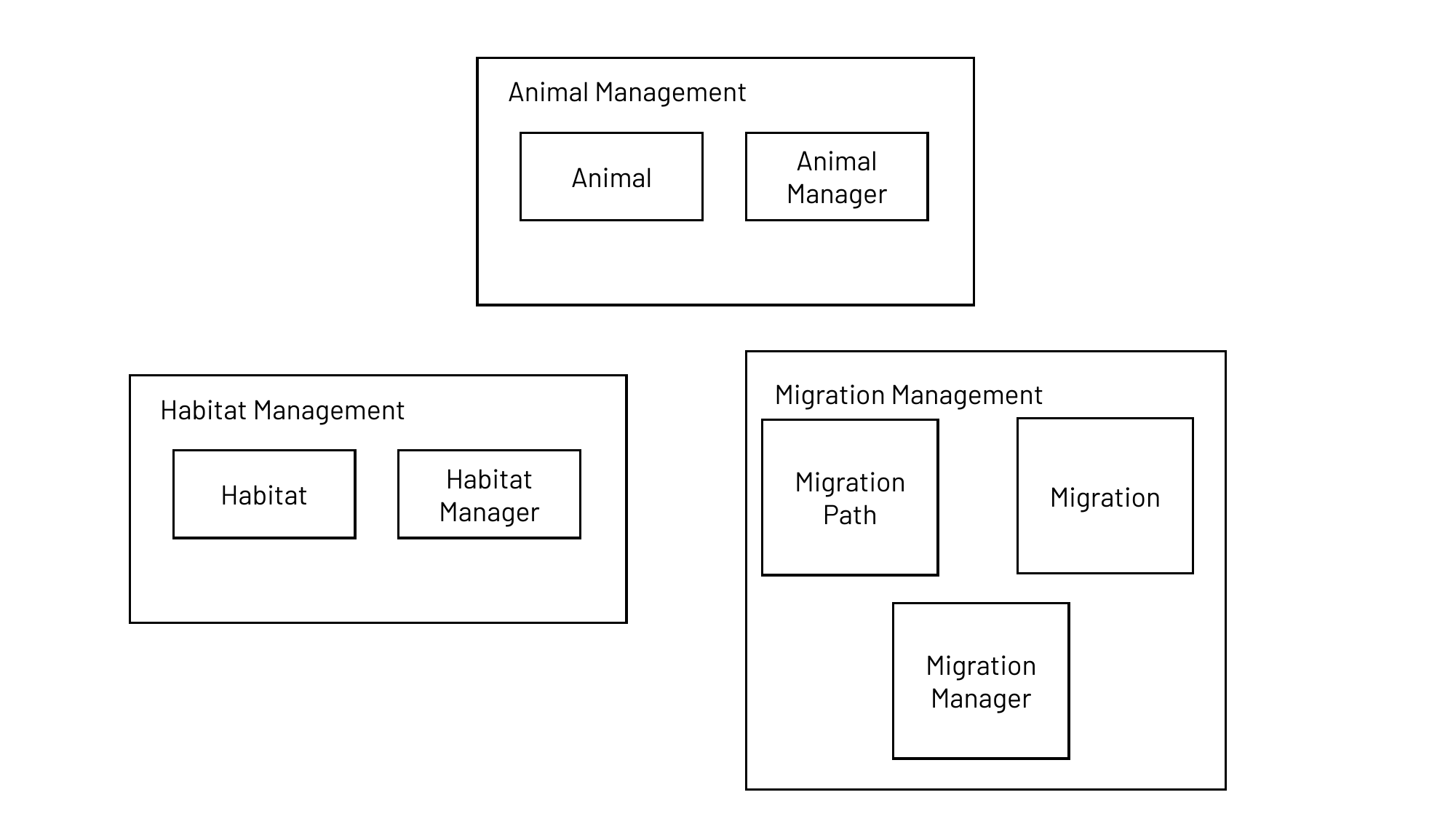

Animal Management
Animal
Animal Manager

Migration Management
Migration
Migration Path
Migration Manager

Habitat Management
Habitat
Habitat Manager